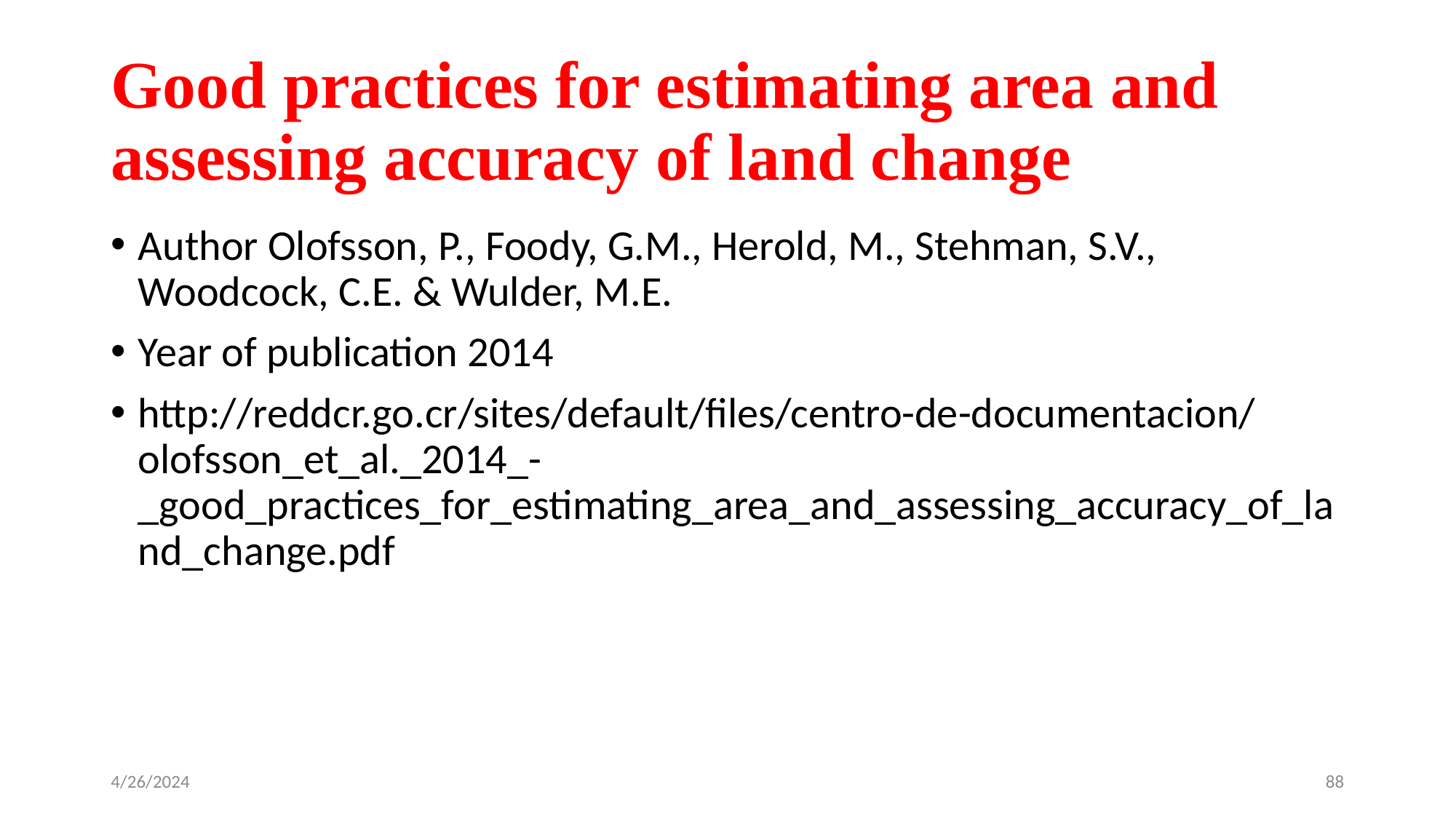

# Good practices for estimating area and assessing accuracy of land change
Author Olofsson, P., Foody, G.M., Herold, M., Stehman, S.V., Woodcock, C.E. & Wulder, M.E.
Year of publication 2014
http://reddcr.go.cr/sites/default/files/centro-de-documentacion/olofsson_et_al._2014_-_good_practices_for_estimating_area_and_assessing_accuracy_of_land_change.pdf

4/26/2024

88